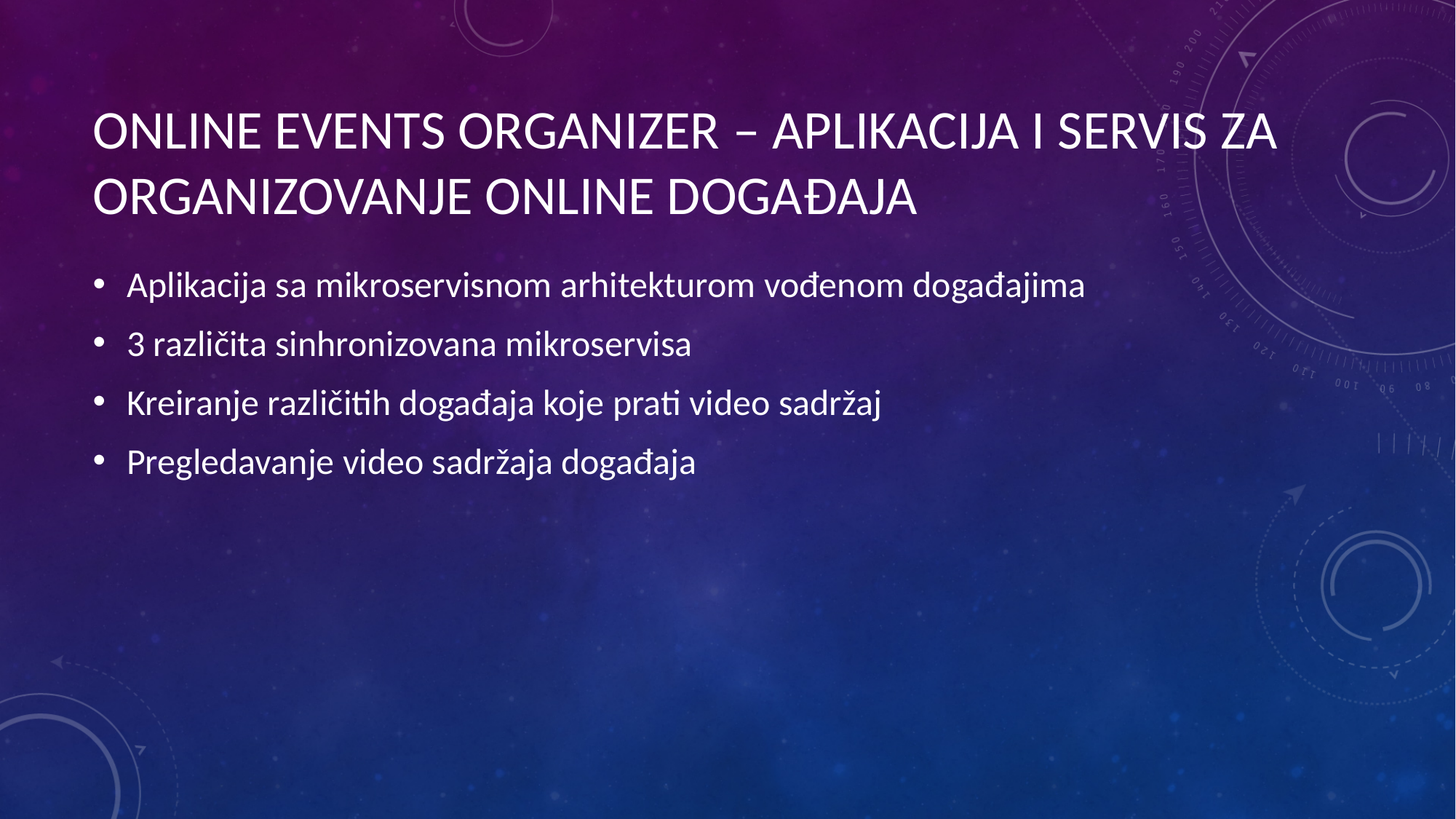

# ONLINE EVENTS ORGANIZER – Aplikacija i servis za organizovanje online događaja
Aplikacija sa mikroservisnom arhitekturom vođenom događajima
3 različita sinhronizovana mikroservisa
Kreiranje različitih događaja koje prati video sadržaj
Pregledavanje video sadržaja događaja